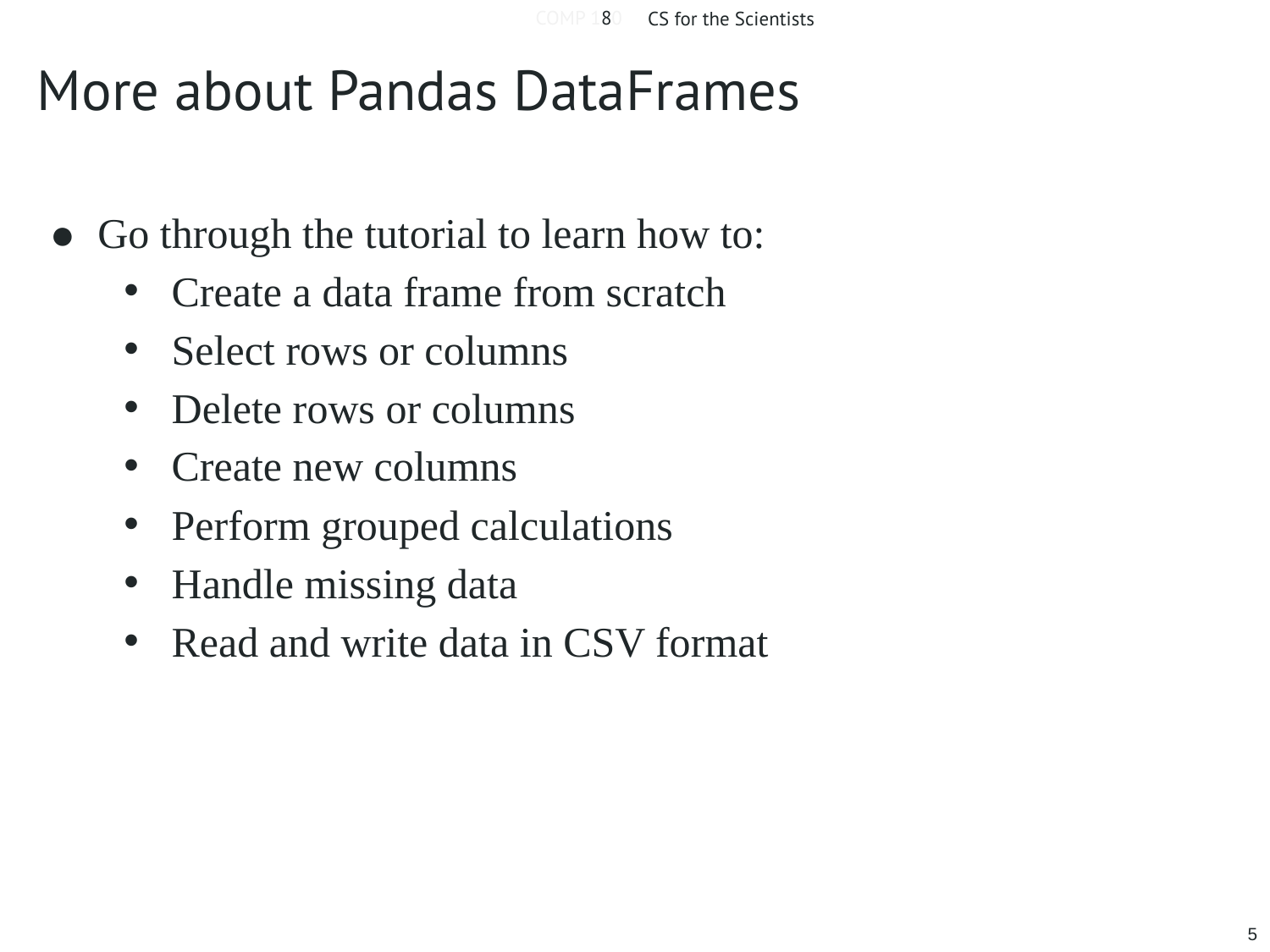

COMP 180
CS for the Scientists
# More about Pandas DataFrames
Go through the tutorial to learn how to:
Create a data frame from scratch
Select rows or columns
Delete rows or columns
Create new columns
Perform grouped calculations
Handle missing data
Read and write data in CSV format

5